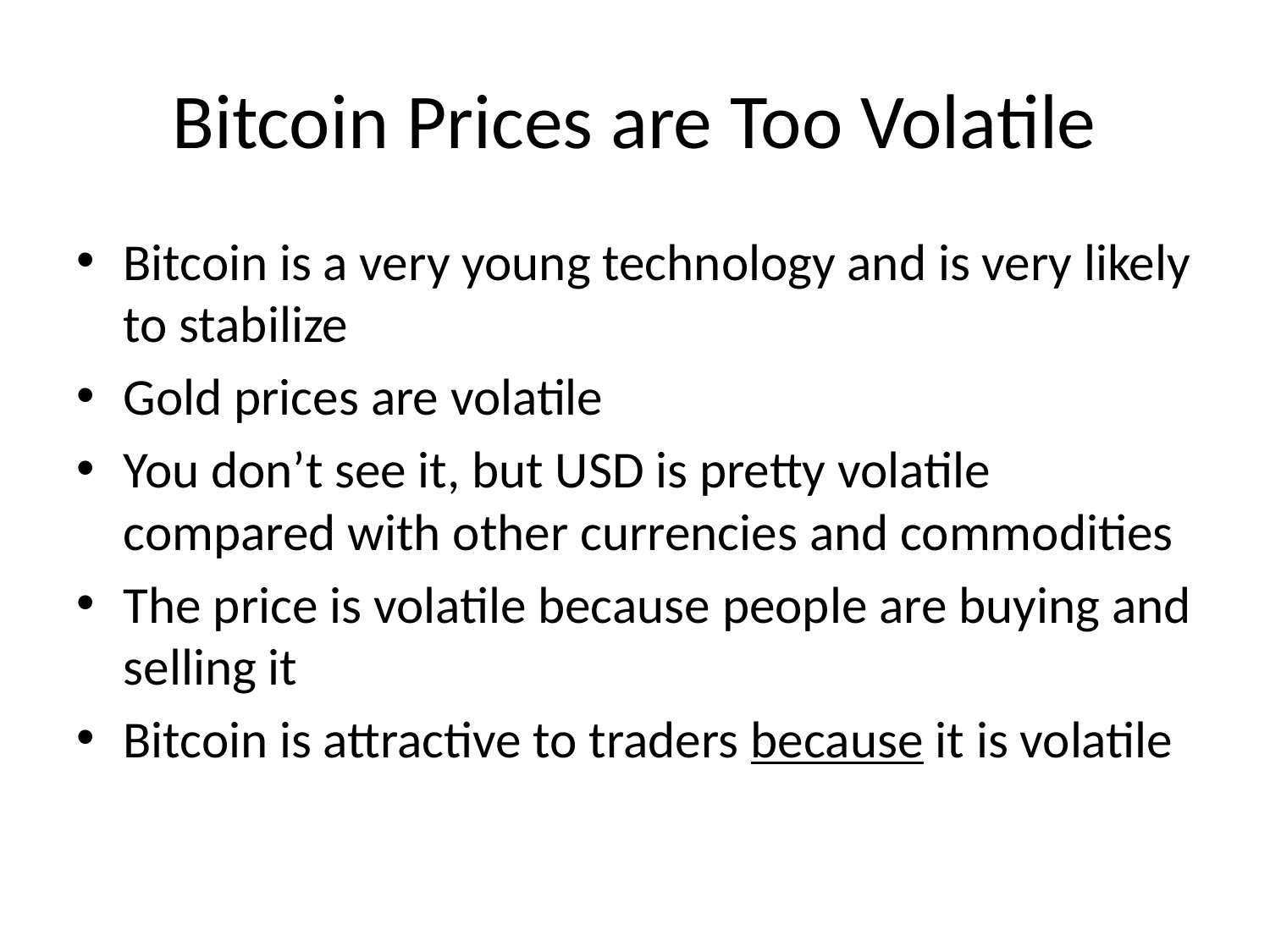

# Bitcoin Prices are Too Volatile
Bitcoin is a very young technology and is very likely to stabilize
Gold prices are volatile
You don’t see it, but USD is pretty volatile compared with other currencies and commodities
The price is volatile because people are buying and selling it
Bitcoin is attractive to traders because it is volatile